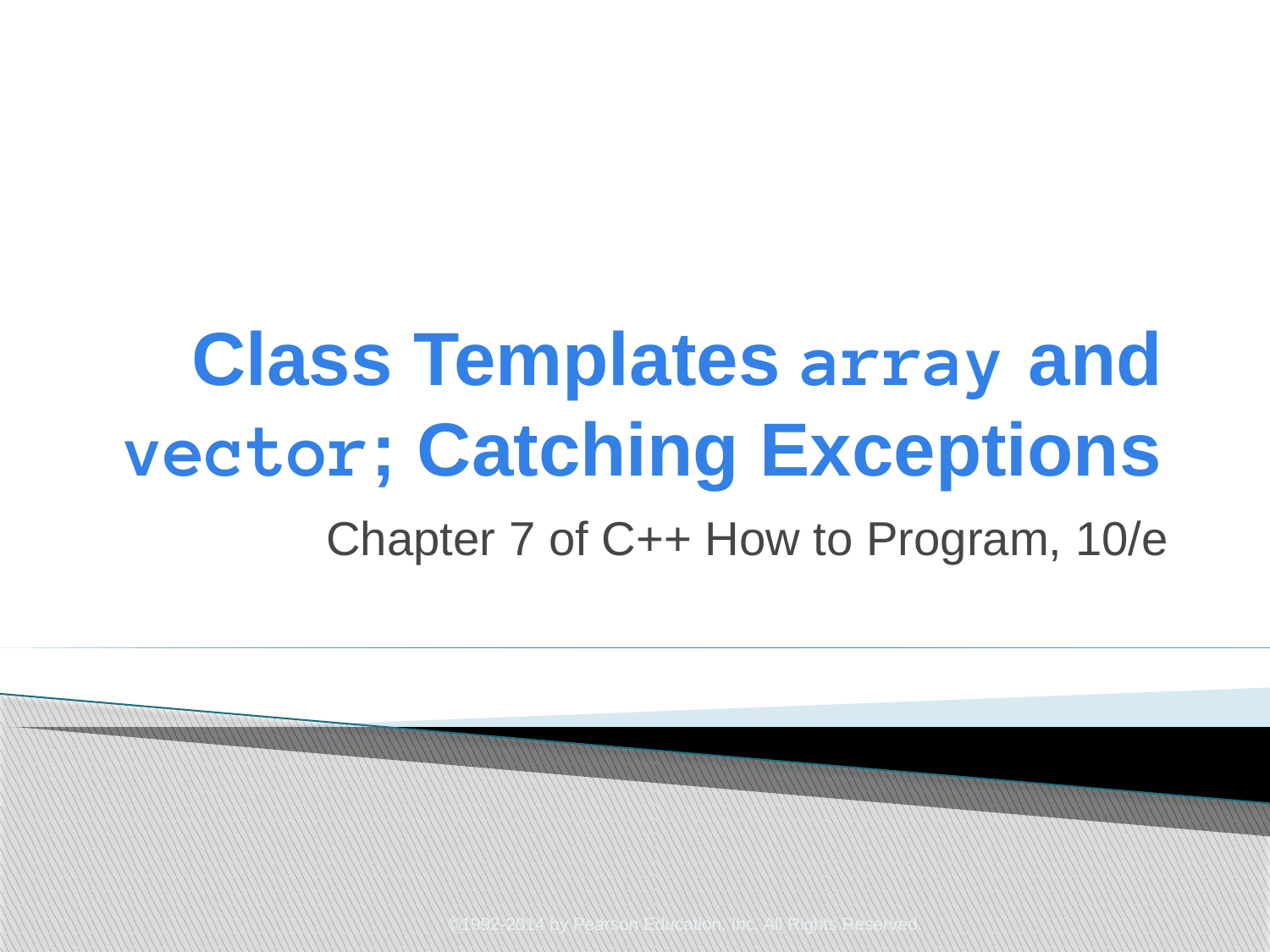

# Class Templates array and vector; Catching Exceptions
Chapter 7 of C++ How to Program, 10/e

©1992-2014 by Pearson Education, Inc. All Rights Reserved.